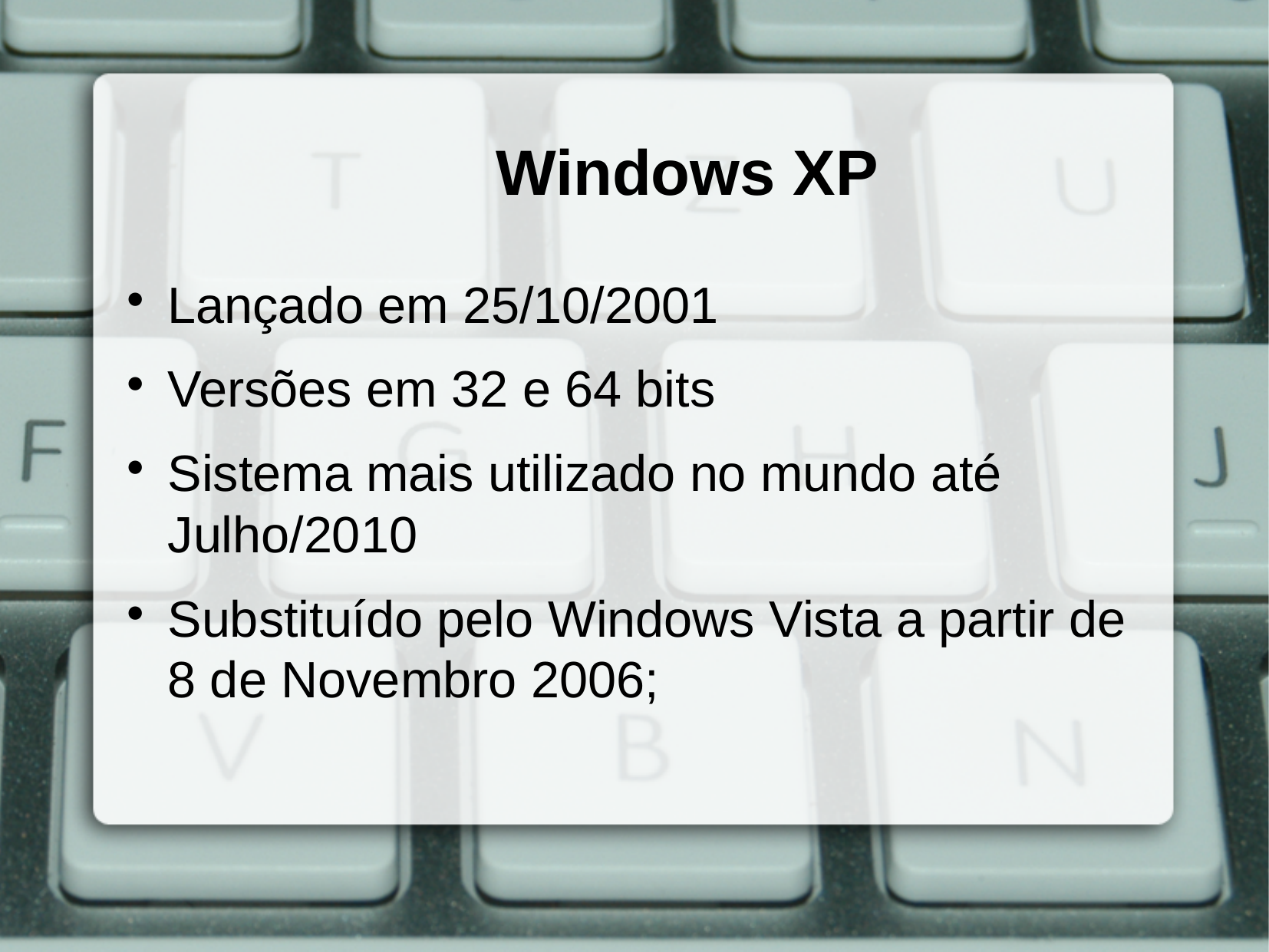

Windows XP
Lançado em 25/10/2001
Versões em 32 e 64 bits
Sistema mais utilizado no mundo até Julho/2010
Substituído pelo Windows Vista a partir de 8 de Novembro 2006;